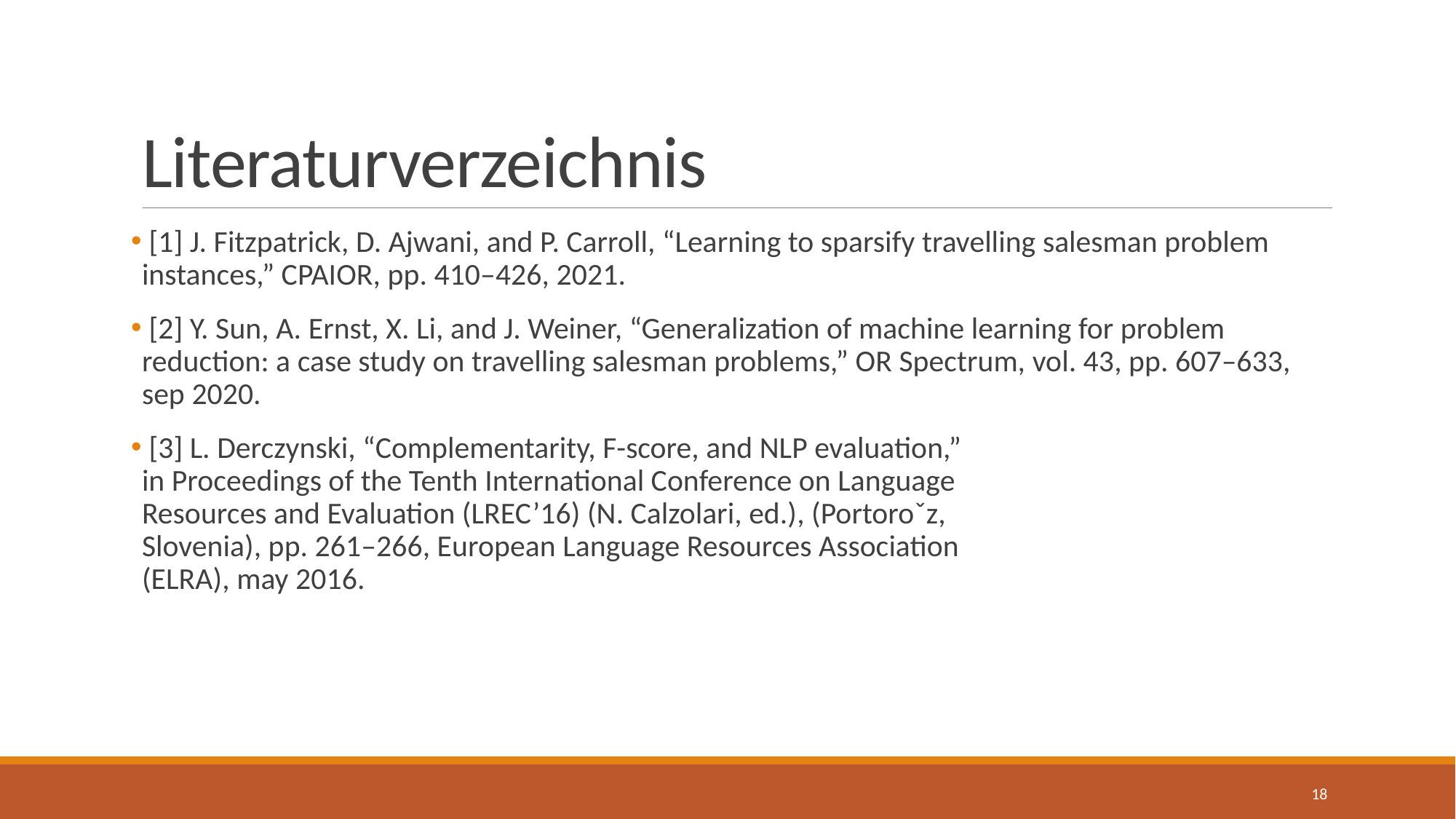

# Literaturverzeichnis
 [1] J. Fitzpatrick, D. Ajwani, and P. Carroll, “Learning to sparsify travelling salesman problem instances,” CPAIOR, pp. 410–426, 2021.
 [2] Y. Sun, A. Ernst, X. Li, and J. Weiner, “Generalization of machine learning for problem reduction: a case study on travelling salesman problems,” OR Spectrum, vol. 43, pp. 607–633, sep 2020.
 [3] L. Derczynski, “Complementarity, F-score, and NLP evaluation,”
in Proceedings of the Tenth International Conference on Language
Resources and Evaluation (LREC’16) (N. Calzolari, ed.), (Portoroˇz,
Slovenia), pp. 261–266, European Language Resources Association
(ELRA), may 2016.
18